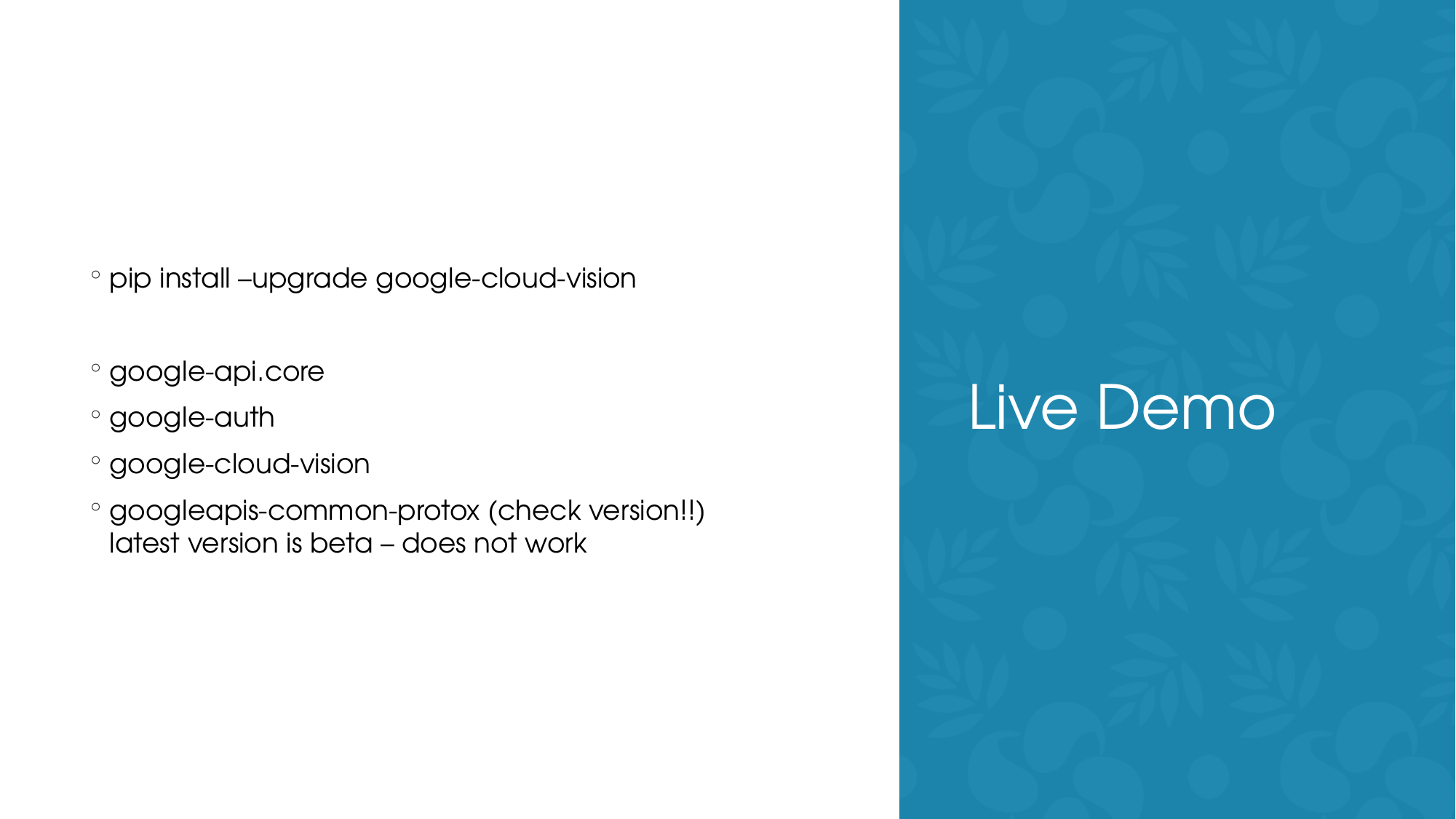

pip install –upgrade google-cloud-vision

google-api.core
google-auth
google-cloud-vision
googleapis-common-protox (check version!!)
latest version is beta – does not work
# Live Demo